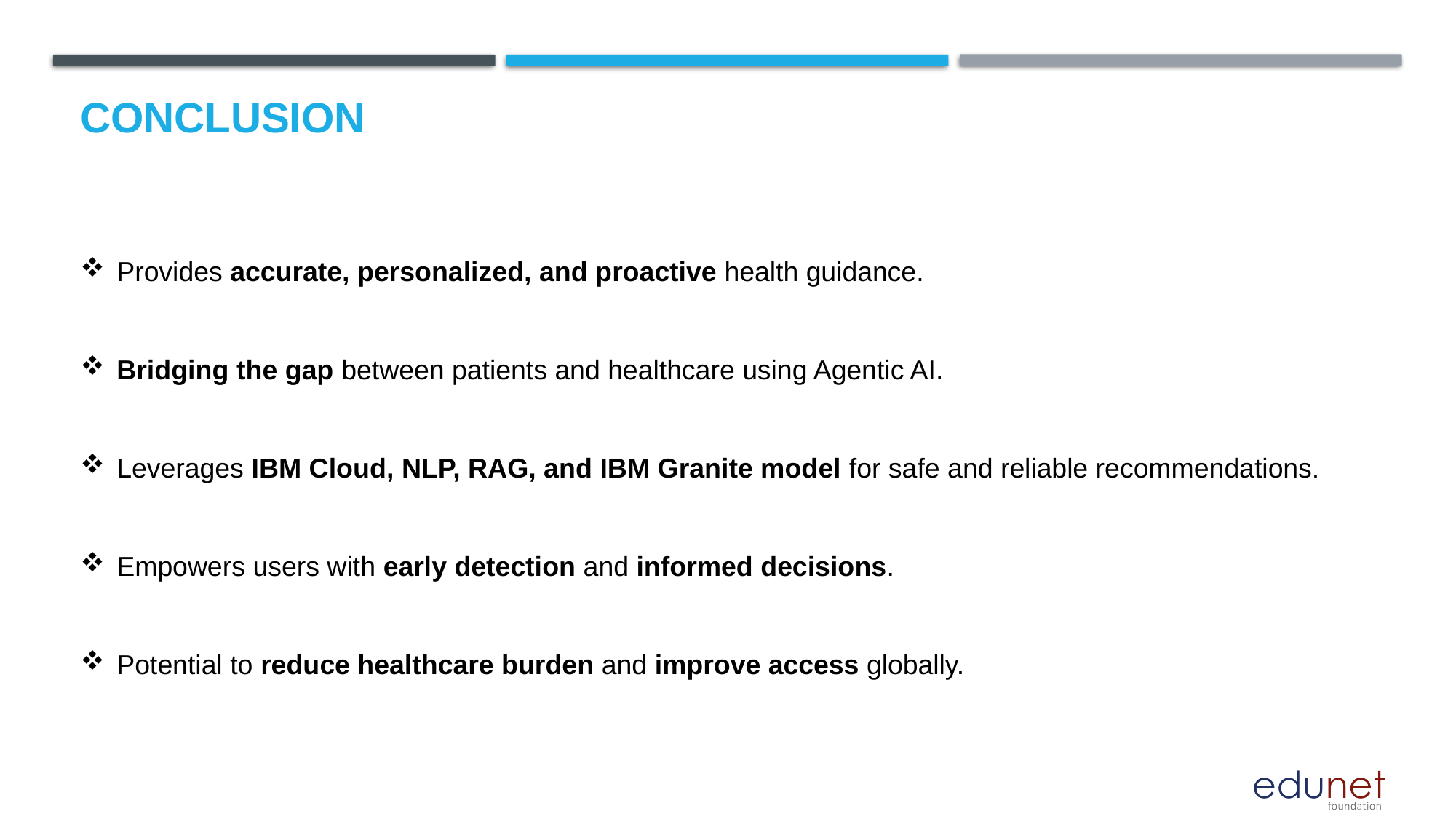

# Conclusion
Provides accurate, personalized, and proactive health guidance.
Bridging the gap between patients and healthcare using Agentic AI.
Leverages IBM Cloud, NLP, RAG, and IBM Granite model for safe and reliable recommendations.
Empowers users with early detection and informed decisions.
Potential to reduce healthcare burden and improve access globally.